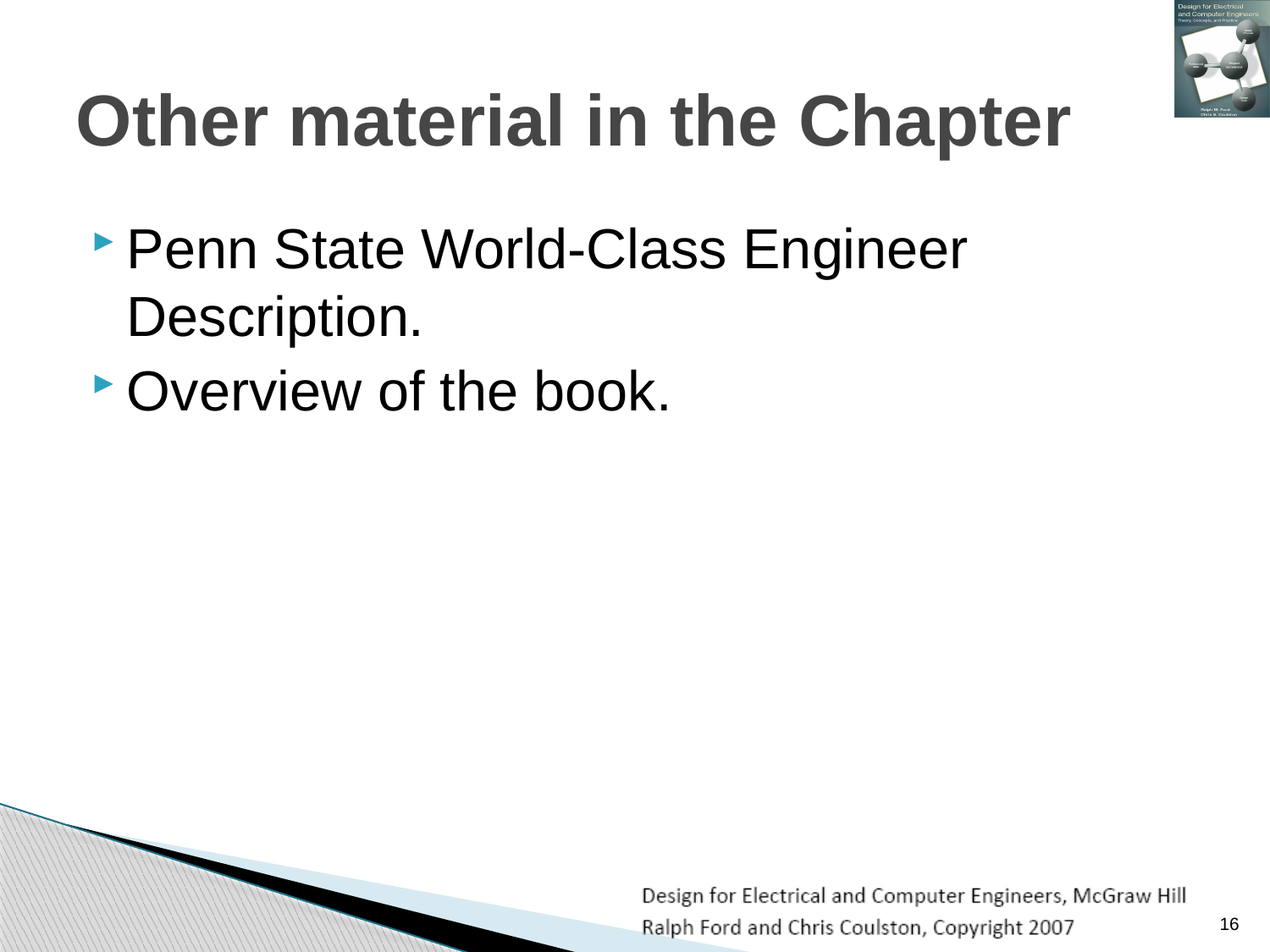

# Other material in the Chapter
Penn State World-Class Engineer Description.
Overview of the book.
16